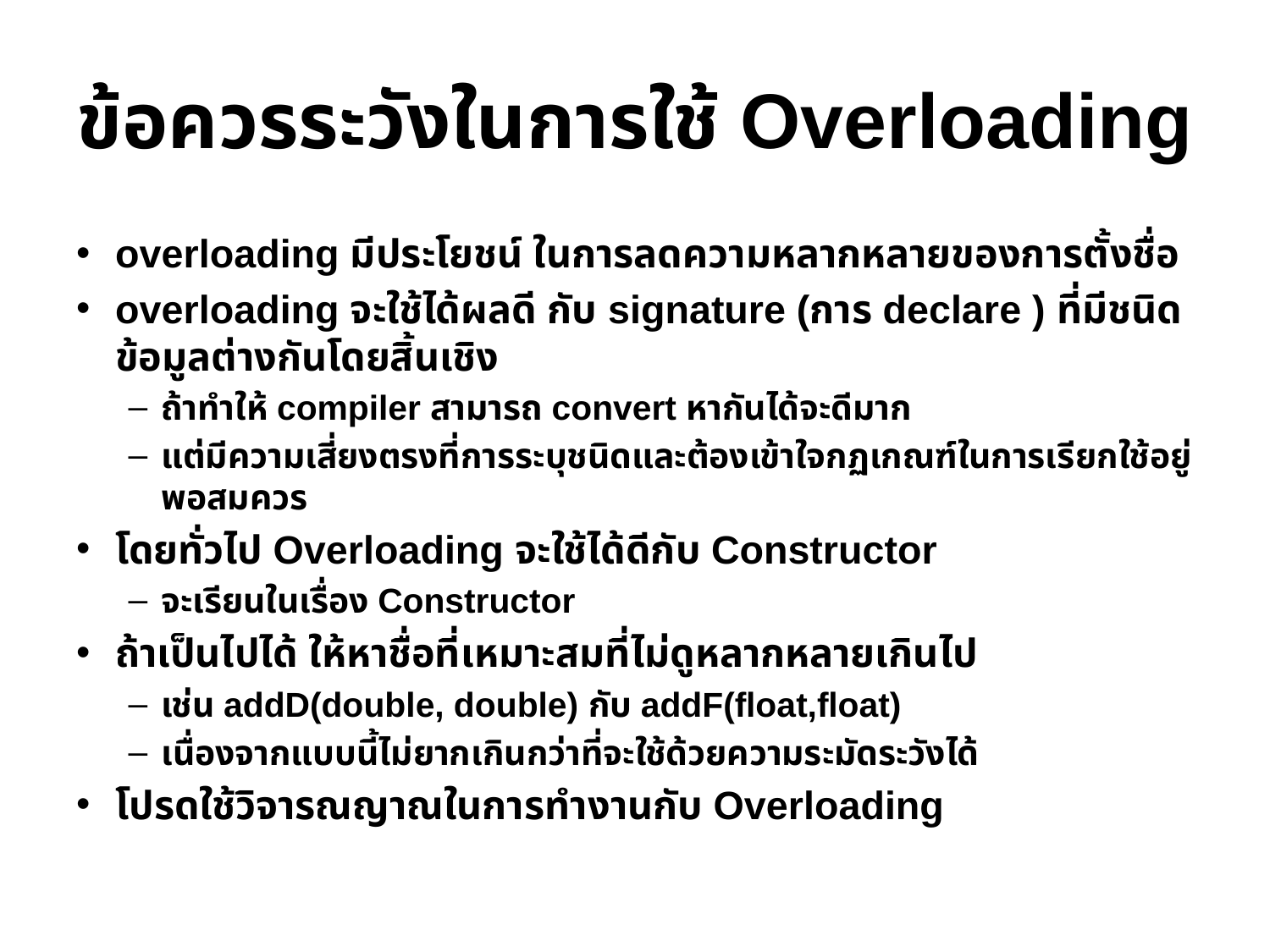

# ข้อควรระวังในการใช้ Overloading
overloading มีประโยชน์ ในการลดความหลากหลายของการตั้งชื่อ
overloading จะใช้ได้ผลดี กับ signature (การ declare ) ที่มีชนิดข้อมูลต่างกันโดยสิ้นเชิง
ถ้าทำให้ compiler สามารถ convert หากันได้จะดีมาก
แต่มีความเสี่ยงตรงที่การระบุชนิดและต้องเข้าใจกฏเกณฑ์ในการเรียกใช้อยู่พอสมควร
โดยทั่วไป Overloading จะใช้ได้ดีกับ Constructor
จะเรียนในเรื่อง Constructor
ถ้าเป็นไปได้ ให้หาชื่อที่เหมาะสมที่ไม่ดูหลากหลายเกินไป
เช่น addD(double, double) กับ addF(float,float)
เนื่องจากแบบนี้ไม่ยากเกินกว่าที่จะใช้ด้วยความระมัดระวังได้
โปรดใช้วิจารณญาณในการทำงานกับ Overloading